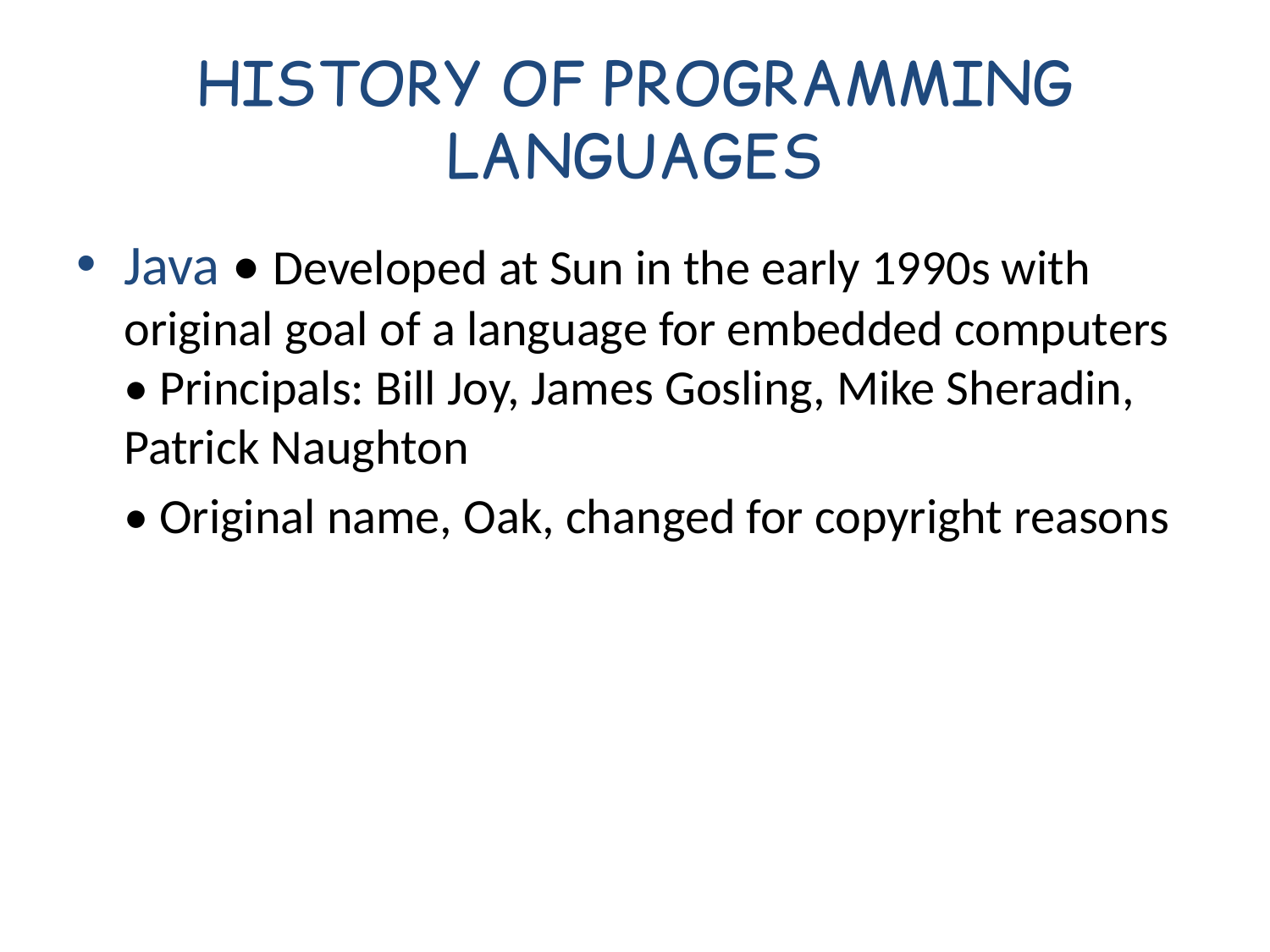

# HISTORY OF PROGRAMMING LANGUAGES
Java • Developed at Sun in the early 1990s with original goal of a language for embedded computers • Principals: Bill Joy, James Gosling, Mike Sheradin, Patrick Naughton
	• Original name, Oak, changed for copyright reasons